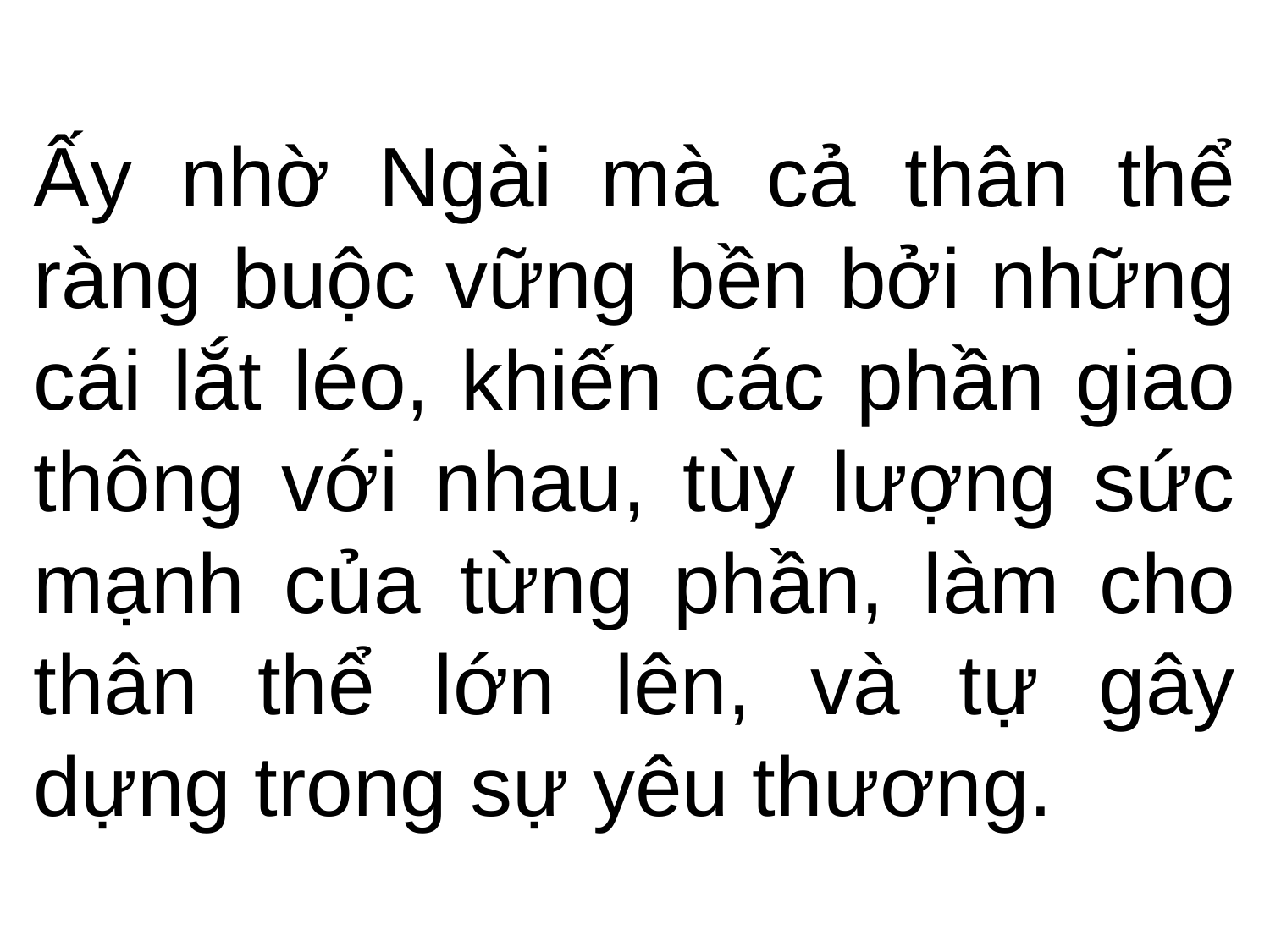

Ấy nhờ Ngài mà cả thân thể ràng buộc vững bền bởi những cái lắt léo, khiến các phần giao thông với nhau, tùy lượng sức mạnh của từng phần, làm cho thân thể lớn lên, và tự gây dựng trong sự yêu thương.